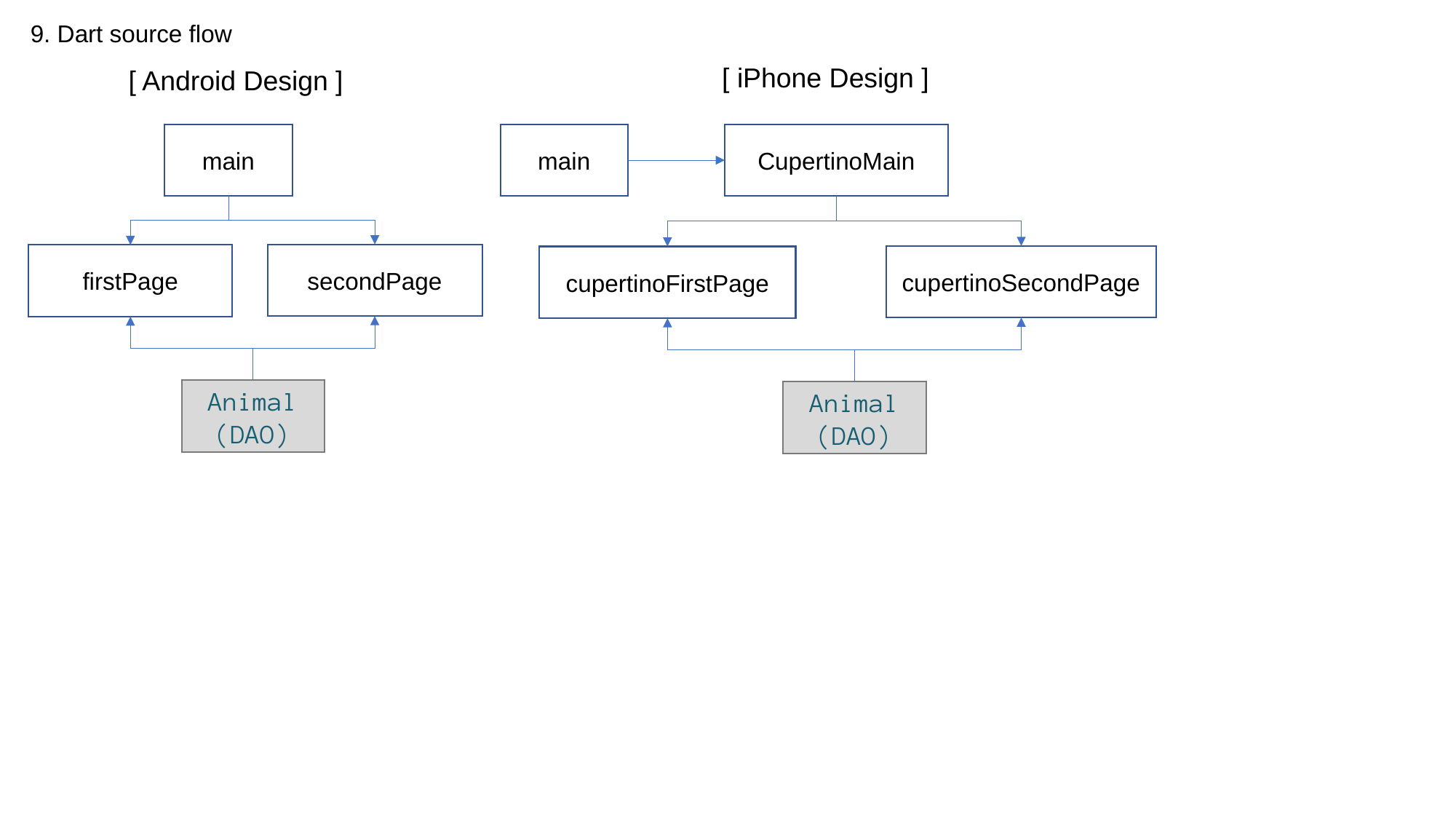

9. Dart source flow
[ iPhone Design ]
[ Android Design ]
main
CupertinoMain
main
secondPage
firstPage
cupertinoSecondPage
cupertinoFirstPage
Animal
(DAO)
Animal
(DAO)